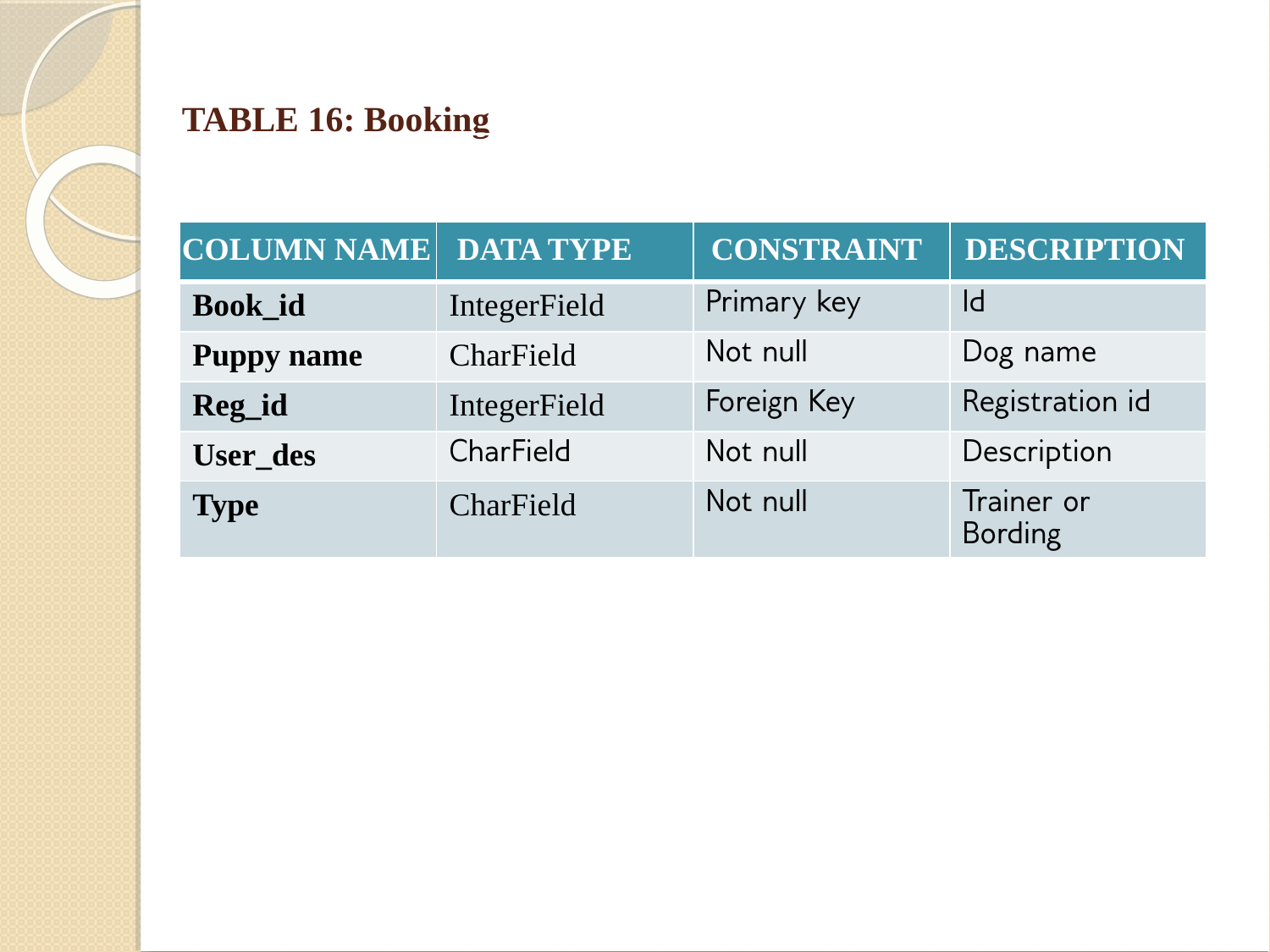

TABLE 16: Booking
COLUMN NAME
|  |  |  |  |
| --- | --- | --- | --- |
| Book\_id | IntegerField | Primary key | Id |
| Puppy name | CharField | Not null | Dog name |
| Reg\_id | IntegerField | Foreign Key | Registration id |
| User\_des | CharField | Not null | Description |
| Type | CharField | Not null | Trainer or Bording |
DATA TYPE
CONSTRAINT
DESCRIPTION